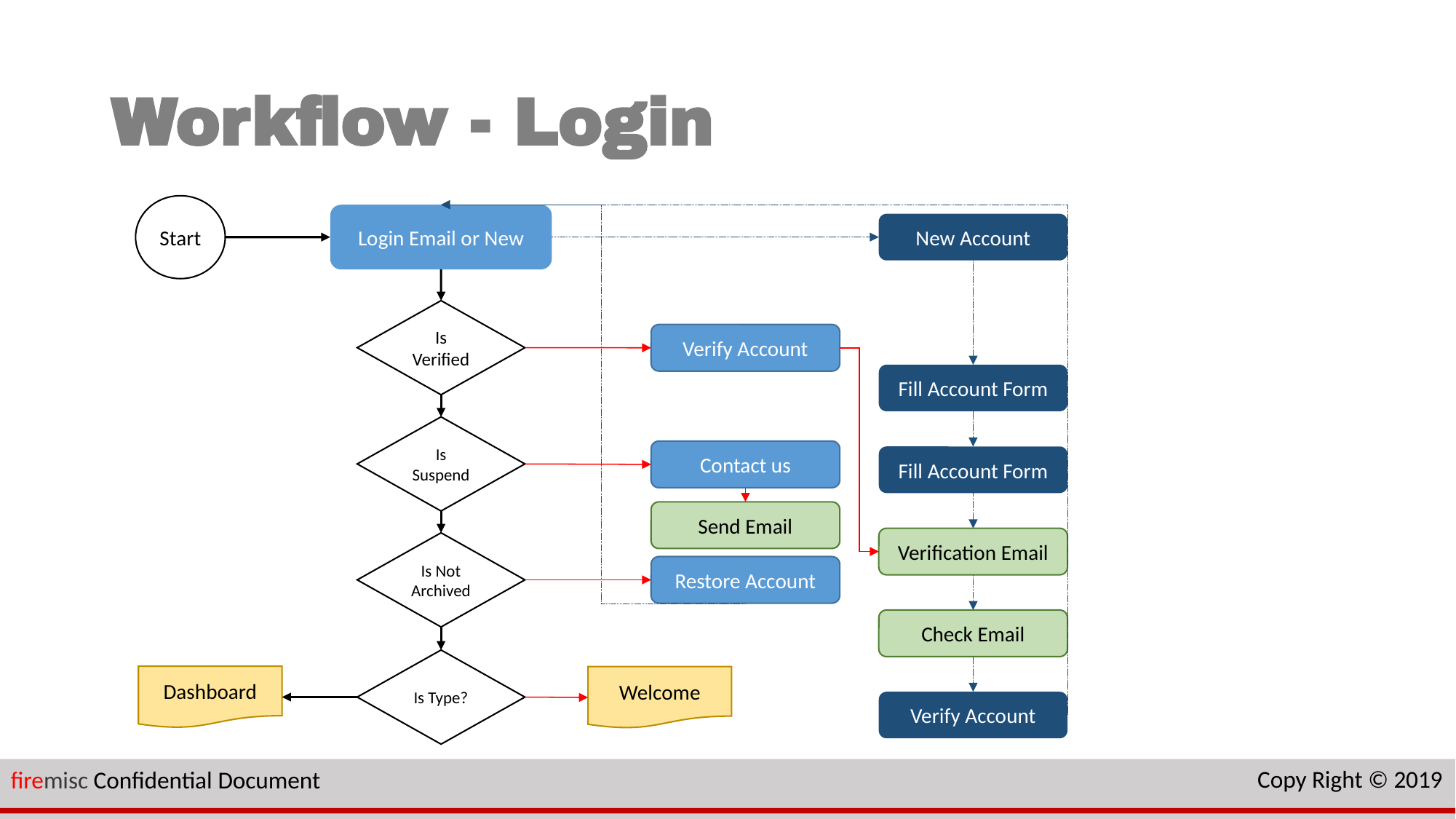

# Workflow - Login
Start
Login Email or New
New Account
Is Verified
Verify Account
Fill Account Form
Is Suspend
Contact us
Fill Account Form
Send Email
Verification Email
Is Not Archived
Restore Account
Check Email
Is Type?
Dashboard
Welcome
Verify Account